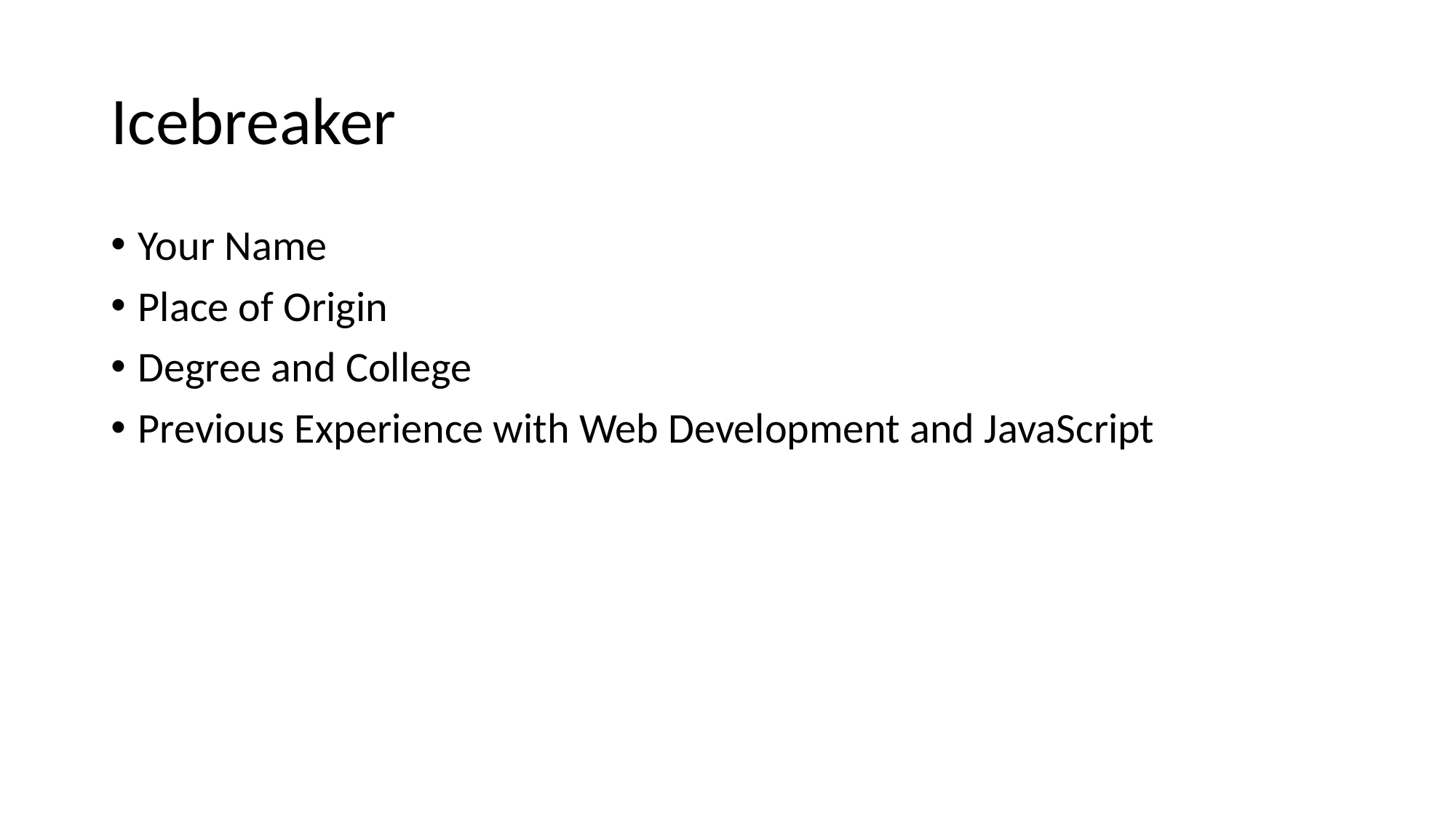

# Icebreaker
Your Name
Place of Origin
Degree and College
Previous Experience with Web Development and JavaScript